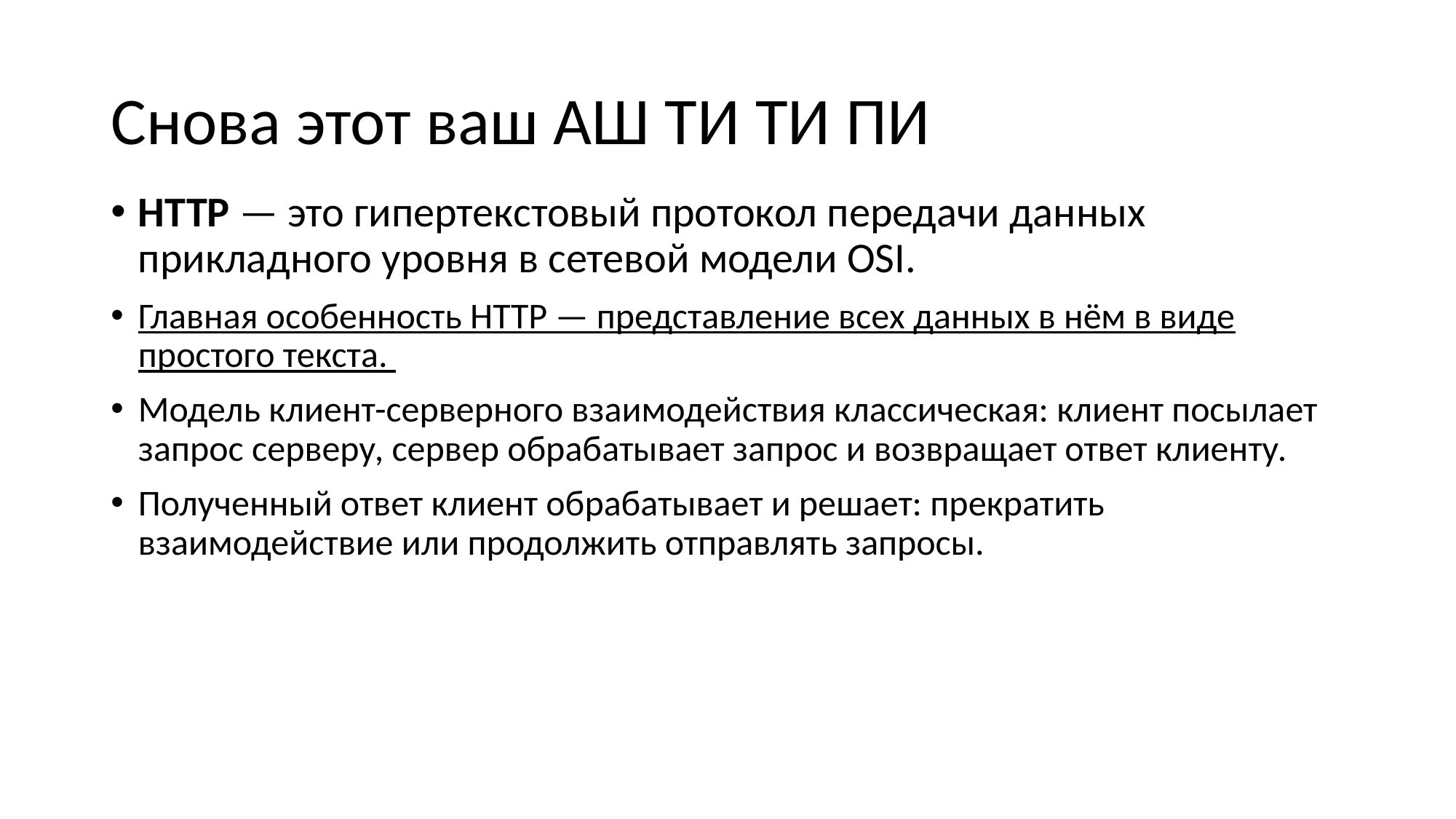

# Снова этот ваш АШ ТИ ТИ ПИ
HTTP — это гипертекстовый протокол передачи данных прикладного уровня в сетевой модели OSI.
Главная особенность HTTP — представление всех данных в нём в виде простого текста.
Модель клиент-серверного взаимодействия классическая: клиент посылает запрос серверу, сервер обрабатывает запрос и возвращает ответ клиенту.
Полученный ответ клиент обрабатывает и решает: прекратить взаимодействие или продолжить отправлять запросы.